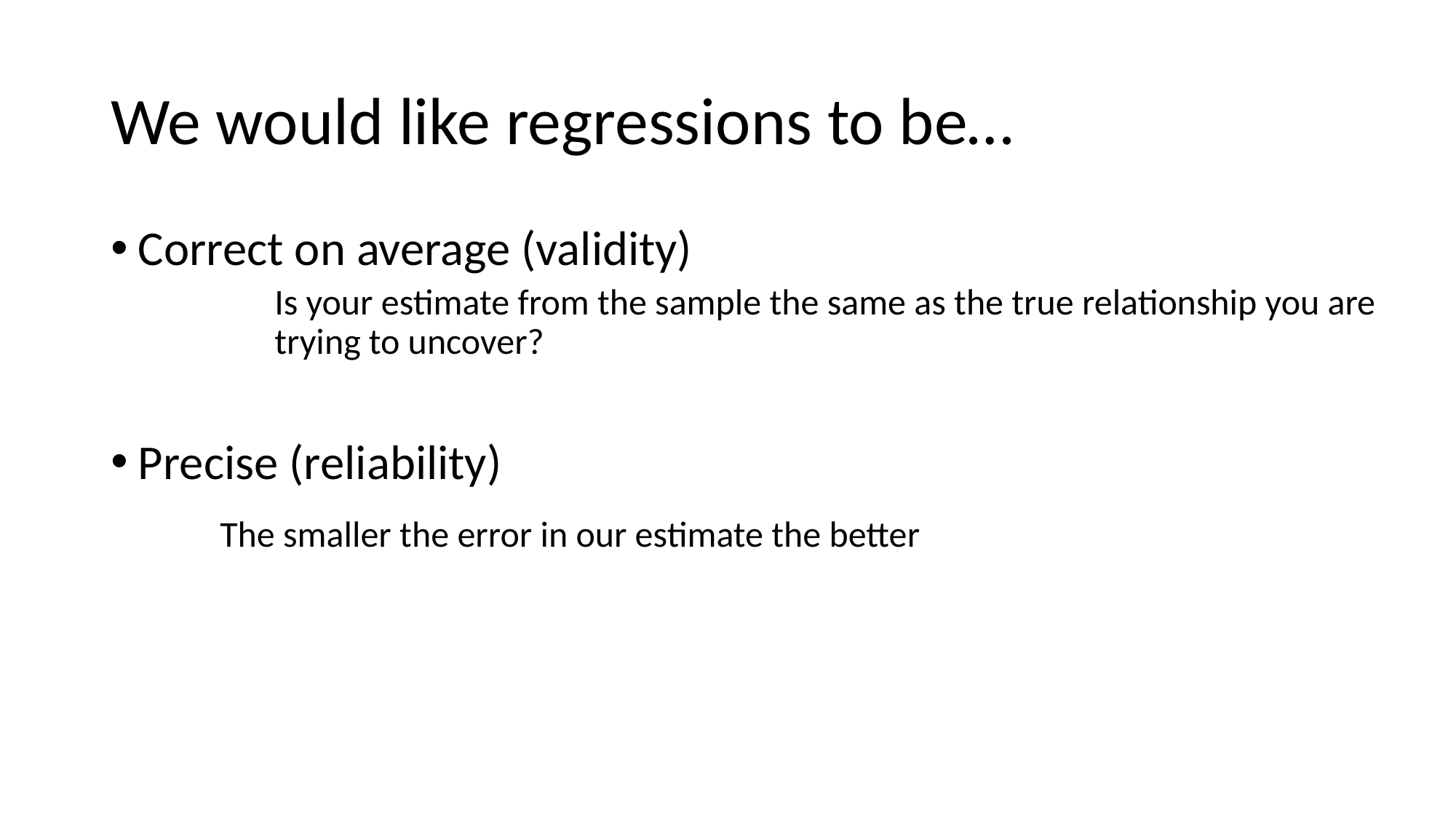

# We would like regressions to be…
Correct on average (validity)
	Is your estimate from the sample the same as the true relationship you are 	trying to uncover?

Precise (reliability)
	The smaller the error in our estimate the better